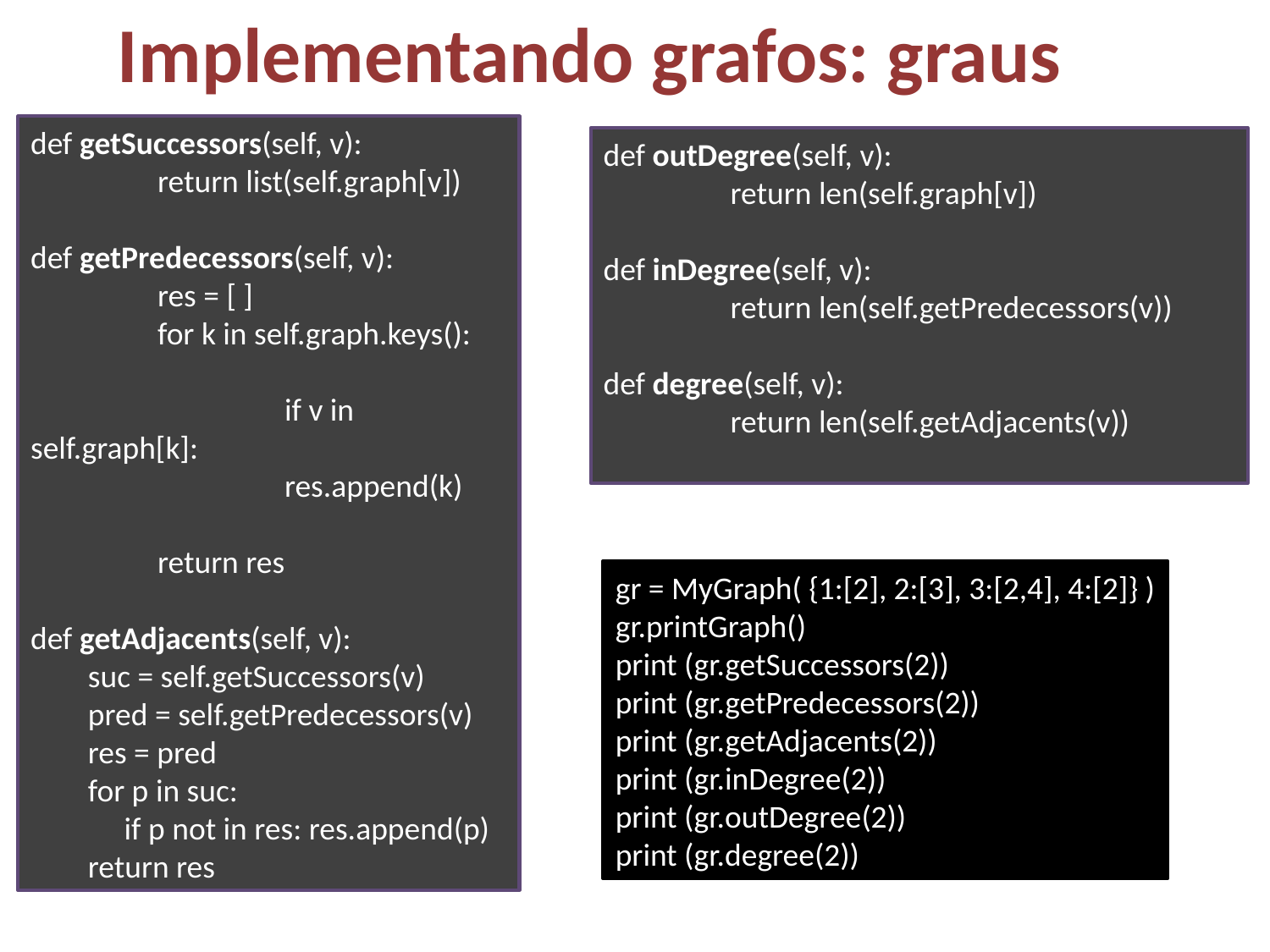

# Implementando grafos: graus
def getSuccessors(self, v):
	return list(self.graph[v])

def getPredecessors(self, v):
	res = [ ]
	for k in self.graph.keys():
		if v in self.graph[k]:                 			res.append(k)
	return res

def getAdjacents(self, v):
        suc = self.getSuccessors(v)
        pred = self.getPredecessors(v)
        res = pred
        for p in suc:
             if p not in res: res.append(p)
        return res
def outDegree(self, v):
	return len(self.graph[v])

def inDegree(self, v):
	return len(self.getPredecessors(v))

def degree(self, v):
	return len(self.getAdjacents(v))

gr = MyGraph( {1:[2], 2:[3], 3:[2,4], 4:[2]} )
gr.printGraph()
print (gr.getSuccessors(2))
print (gr.getPredecessors(2))
print (gr.getAdjacents(2))
print (gr.inDegree(2))
print (gr.outDegree(2))
print (gr.degree(2))